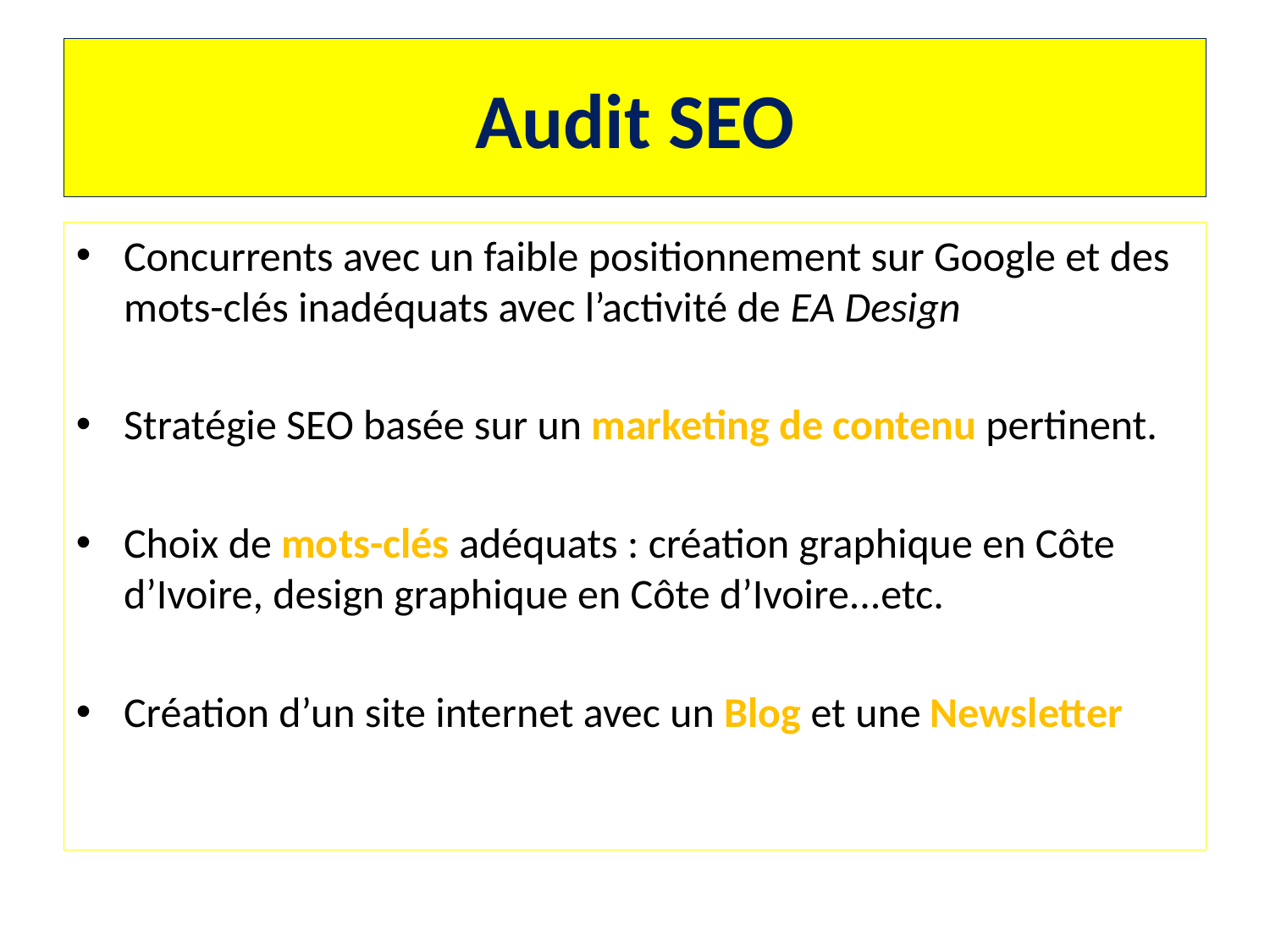

# Audit SEO
Concurrents avec un faible positionnement sur Google et des mots-clés inadéquats avec l’activité de EA Design

Stratégie SEO basée sur un marketing de contenu pertinent.

Choix de mots-clés adéquats : création graphique en Côte d’Ivoire, design graphique en Côte d’Ivoire...etc.

Création d’un site internet avec un Blog et une Newsletter